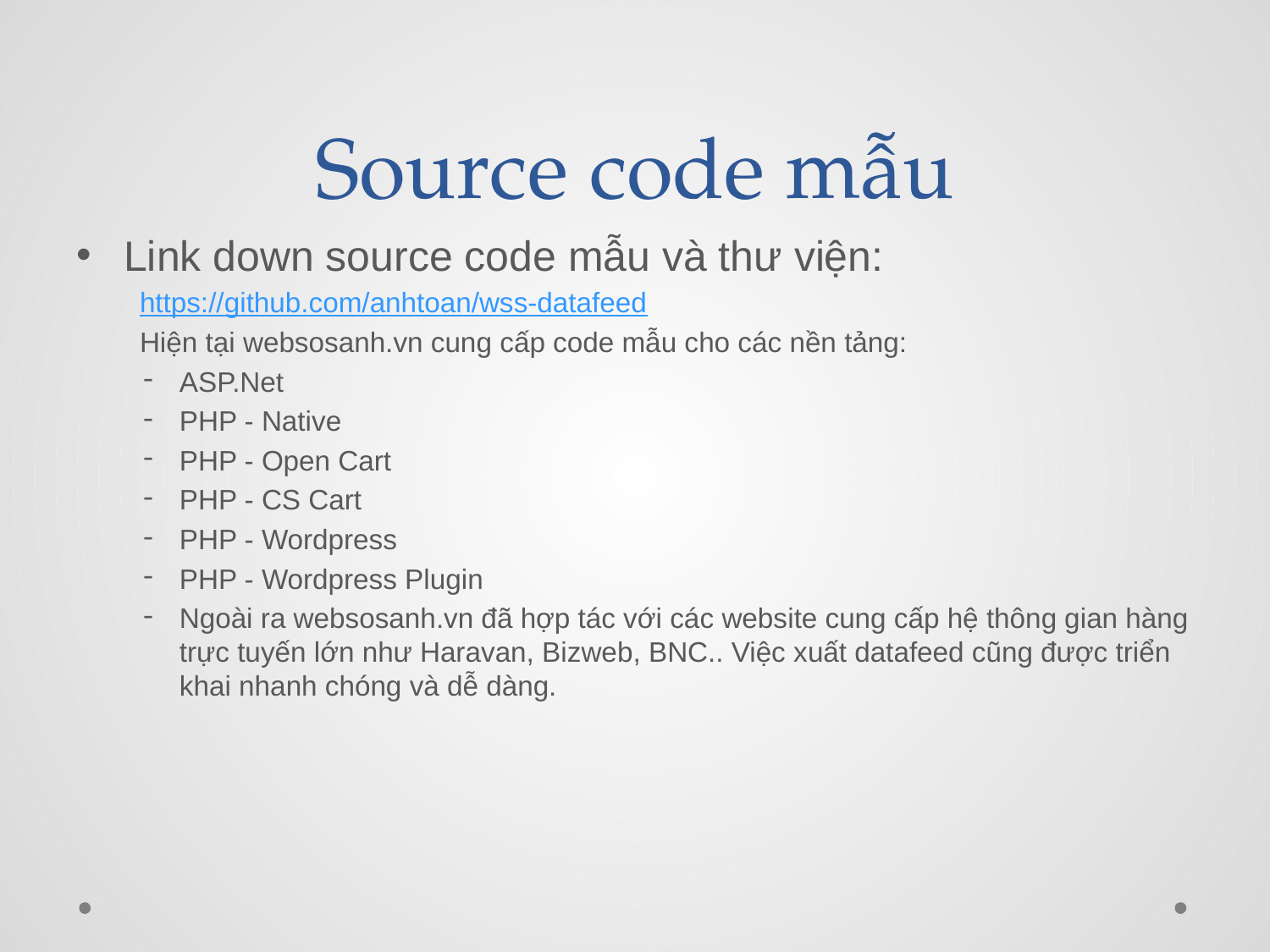

# Source code mẫu
Link down source code mẫu và thư viện:
https://github.com/anhtoan/wss-datafeed
Hiện tại websosanh.vn cung cấp code mẫu cho các nền tảng:
ASP.Net
PHP - Native
PHP - Open Cart
PHP - CS Cart
PHP - Wordpress
PHP - Wordpress Plugin
Ngoài ra websosanh.vn đã hợp tác với các website cung cấp hệ thông gian hàng trực tuyến lớn như Haravan, Bizweb, BNC.. Việc xuất datafeed cũng được triển khai nhanh chóng và dễ dàng.